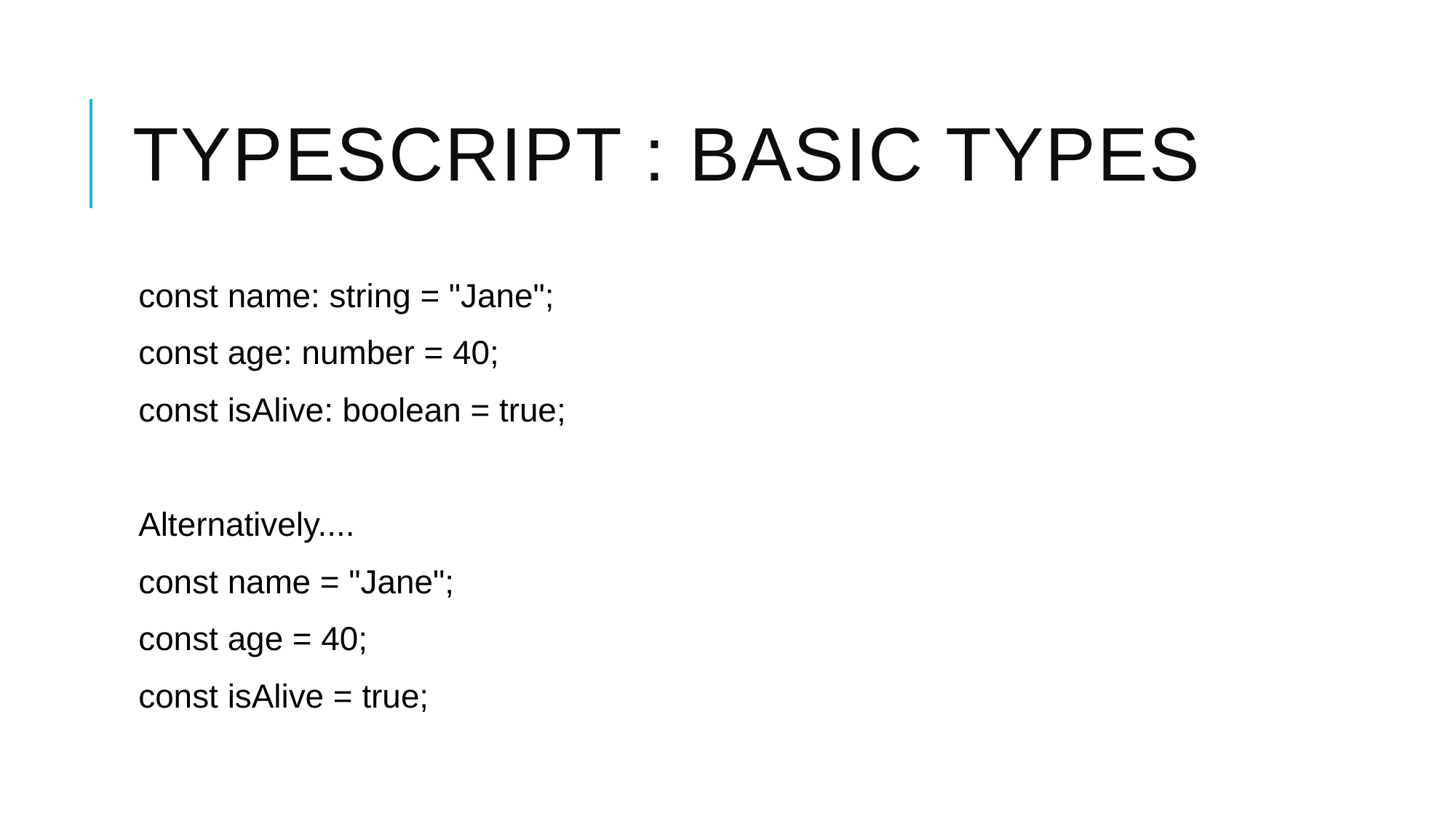

# TypeScript : Basic types
const name: string = "Jane";
const age: number = 40;
const isAlive: boolean = true;

Alternatively....
const name = "Jane";
const age = 40;
const isAlive = true;